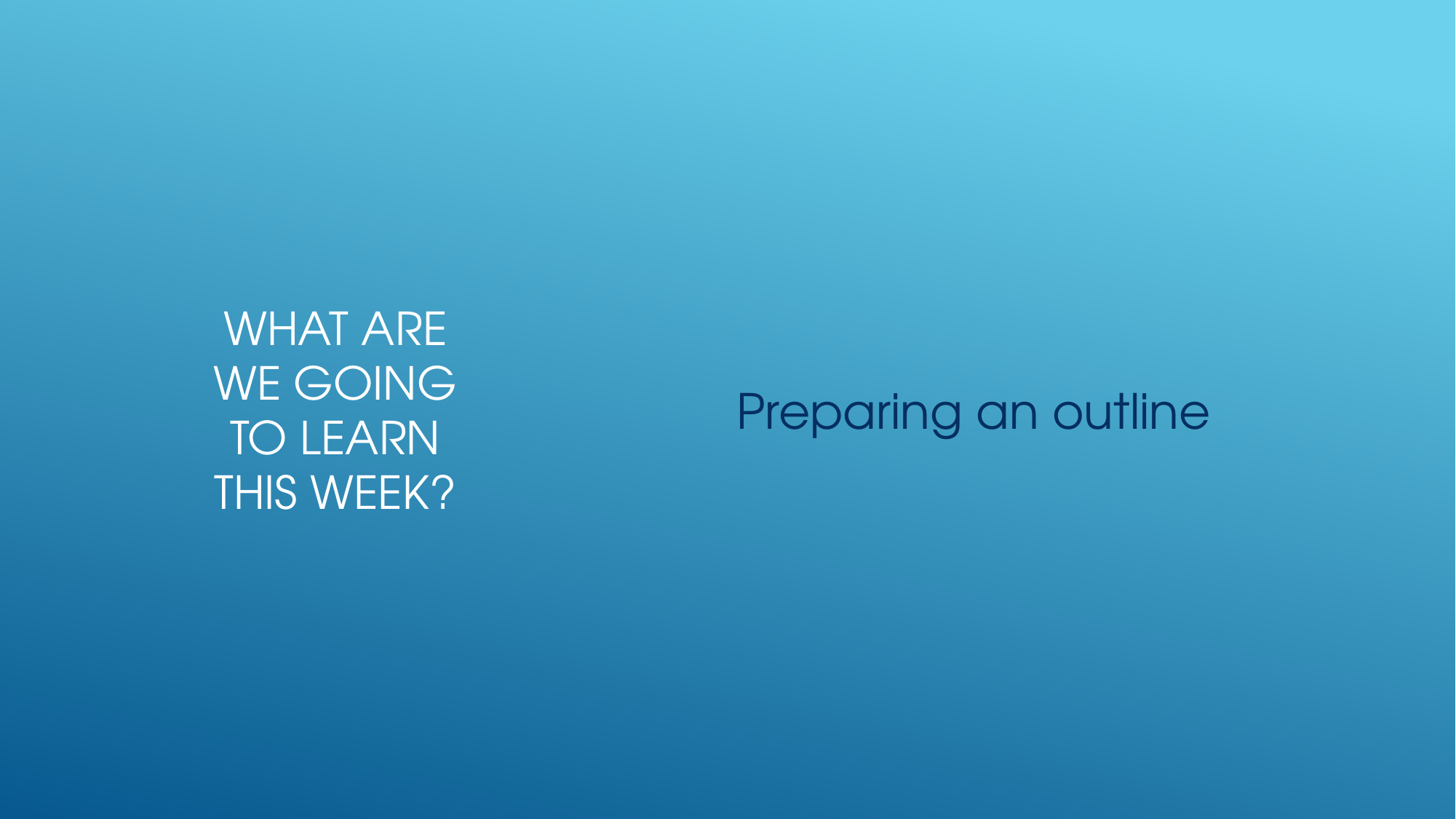

Preparing an outline
# What are we going to learn this week?